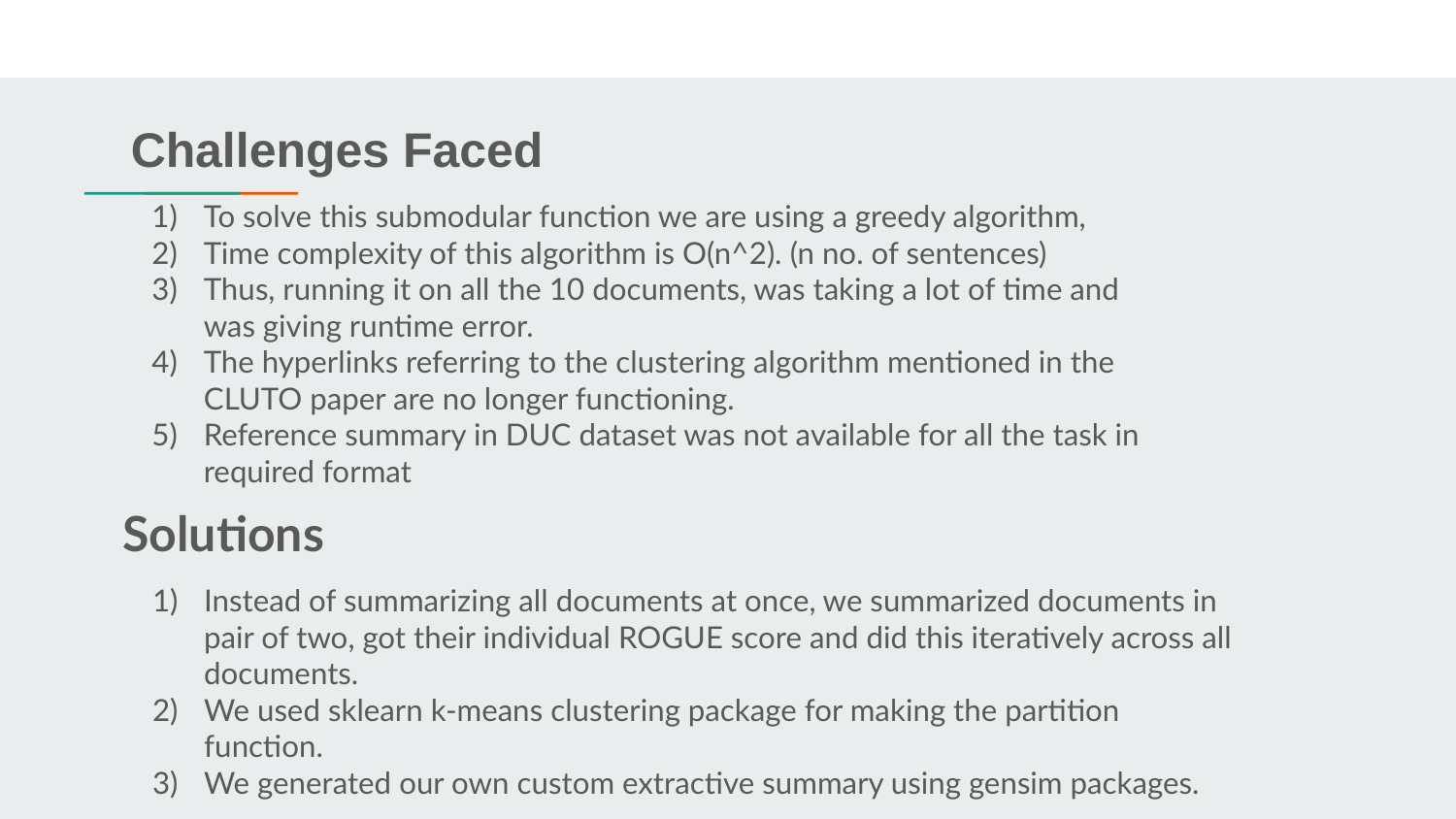

# Challenges Faced
To solve this submodular function we are using a greedy algorithm,
Time complexity of this algorithm is O(n^2). (n no. of sentences)
Thus, running it on all the 10 documents, was taking a lot of time and was giving runtime error.
The hyperlinks referring to the clustering algorithm mentioned in the CLUTO paper are no longer functioning.
Reference summary in DUC dataset was not available for all the task in required format
Solutions
Instead of summarizing all documents at once, we summarized documents in pair of two, got their individual ROGUE score and did this iteratively across all documents.
We used sklearn k-means clustering package for making the partition function.
We generated our own custom extractive summary using gensim packages.